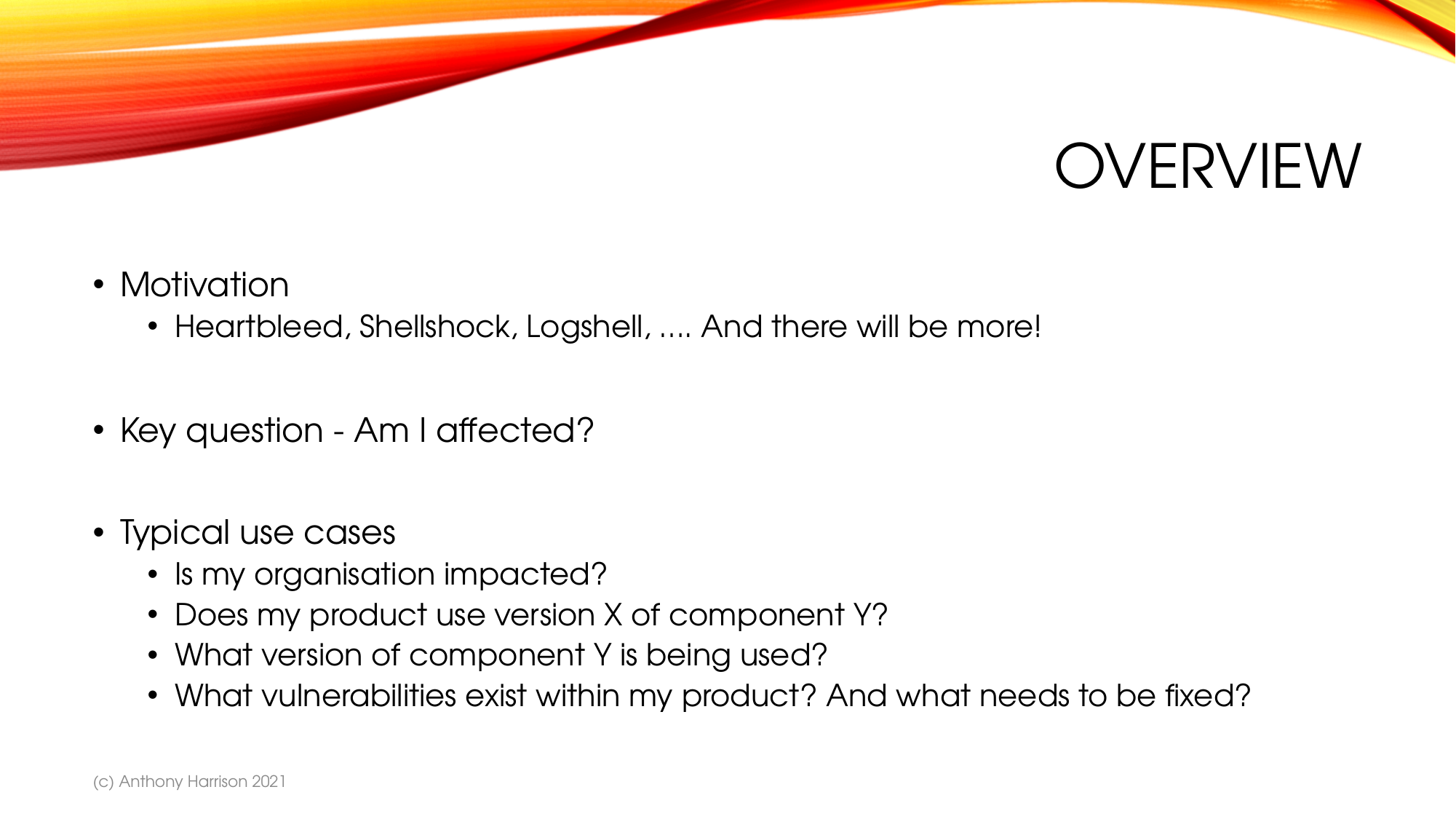

# OVERVIEW
Motivation
Heartbleed, Shellshock, Logshell, …. And there will be more!

Key question - Am I affected?

Typical use cases
Is my organisation impacted?
Does my product use version X of component Y?
What version of component Y is being used?
What vulnerabilities exist within my product? And what needs to be fixed?
(c) Anthony Harrison 2021